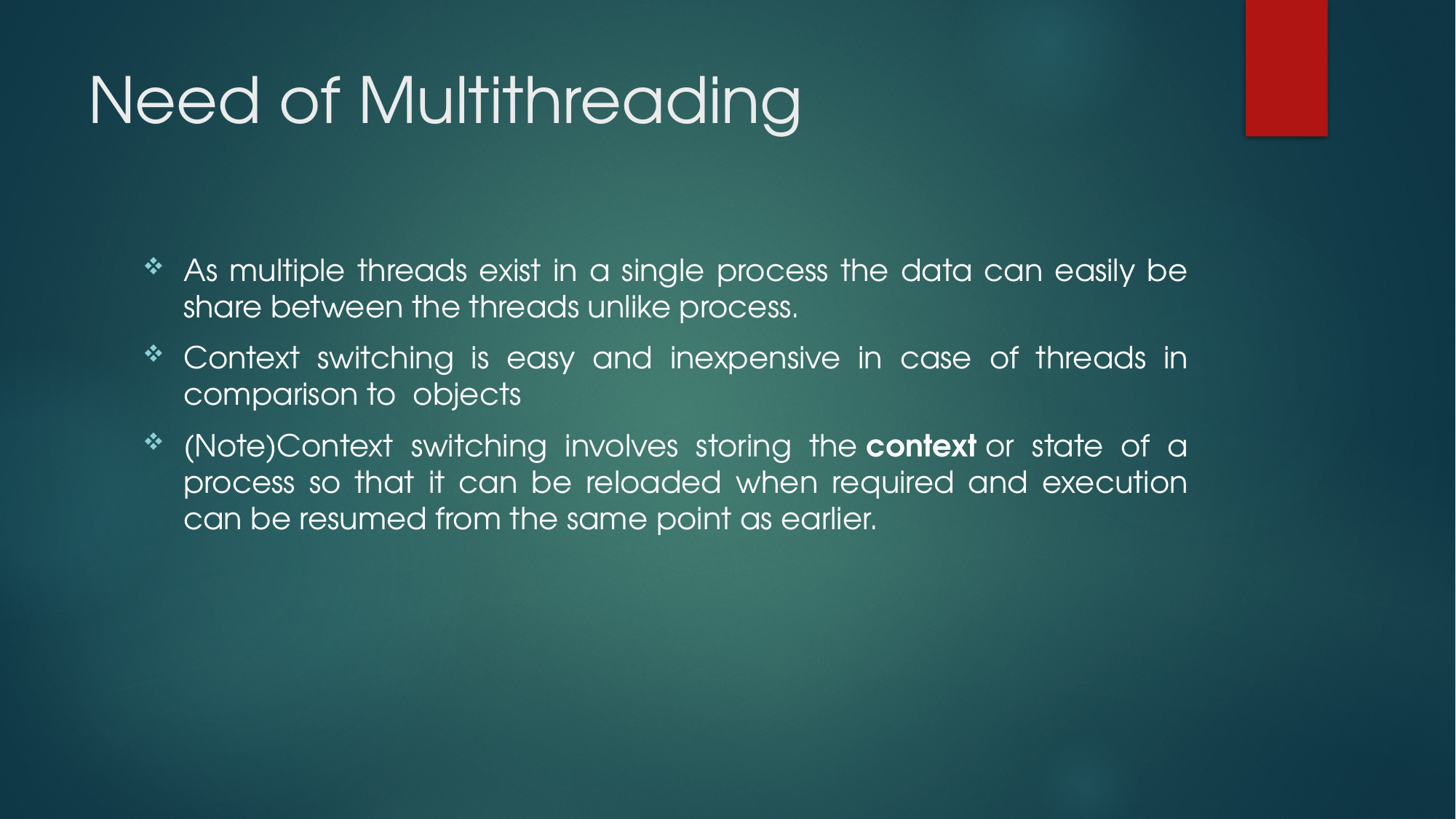

# Need of Multithreading
As multiple threads exist in a single process the data can easily be share between the threads unlike process.
Context switching is easy and inexpensive in case of threads in comparison to  objects
(Note)Context switching involves storing the context or state of a process so that it can be reloaded when required and execution can be resumed from the same point as earlier.